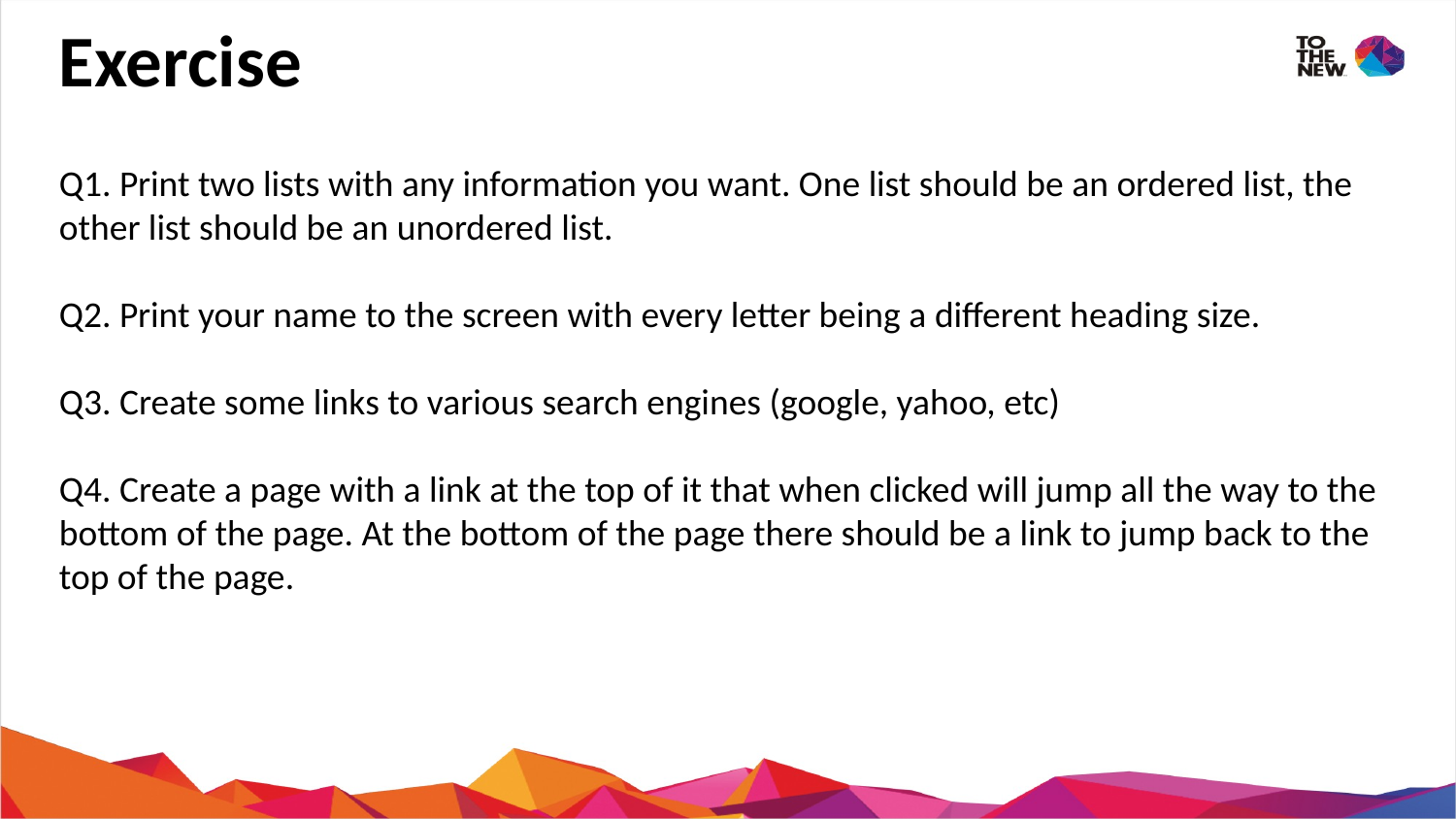

Exercise
Q1. Print two lists with any information you want. One list should be an ordered list, the other list should be an unordered list.

Q2. Print your name to the screen with every letter being a different heading size.

Q3. Create some links to various search engines (google, yahoo, etc)

Q4. Create a page with a link at the top of it that when clicked will jump all the way to the bottom of the page. At the bottom of the page there should be a link to jump back to the top of the page.